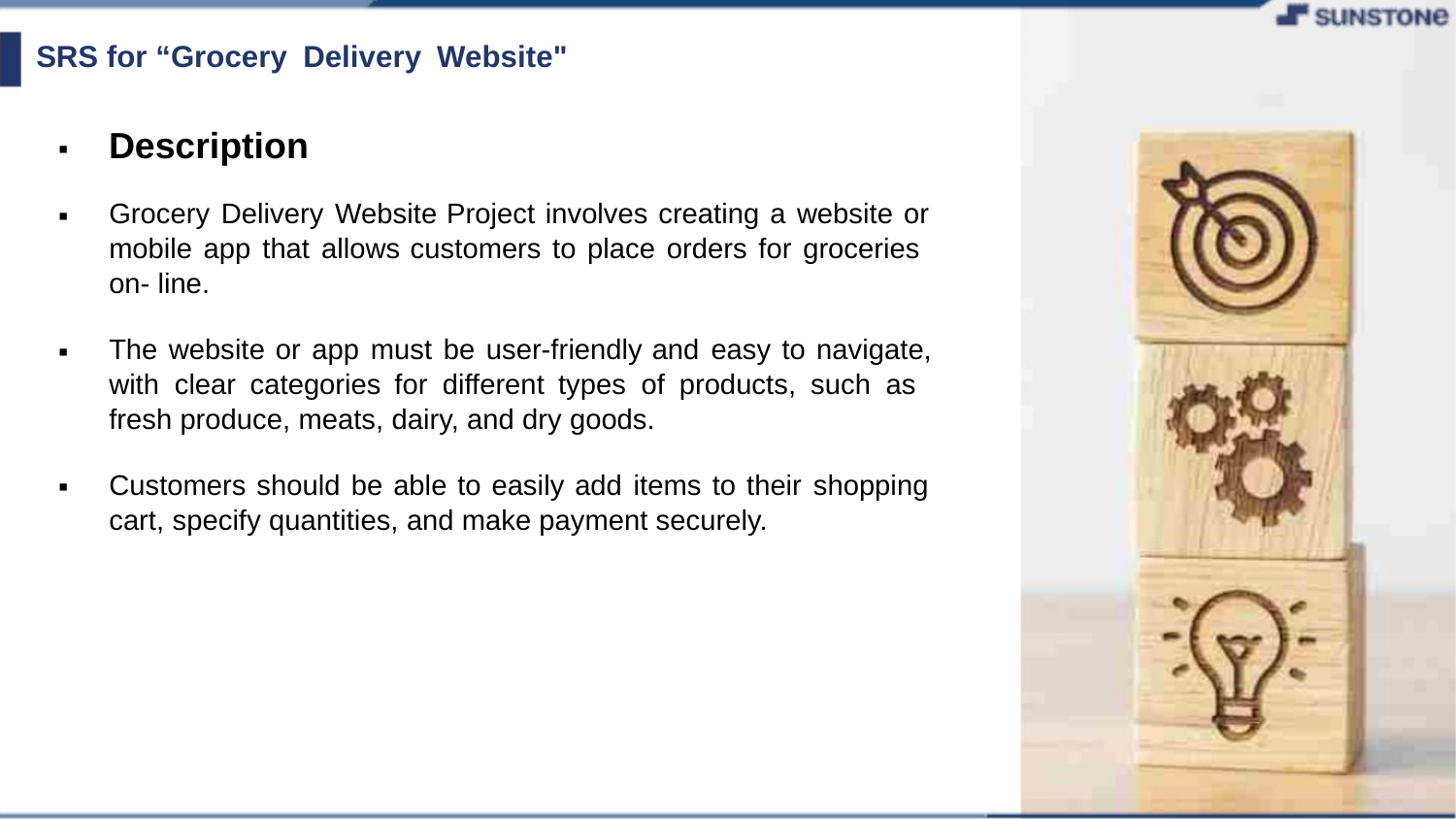

SRS for “Grocery Delivery Website"
▪ Description
Grocery Delivery Website Project involves creating a website or
mobile app that allows customers to place orders for groceries
on- line.
▪
▪
▪
The website or app must be user-friendly and easy to navigate,
with clear categories for different types of products, such as
fresh produce, meats, dairy, and dry goods.
Customers should be able to easily add items to their shopping
cart, specify quantities, and make payment securely.